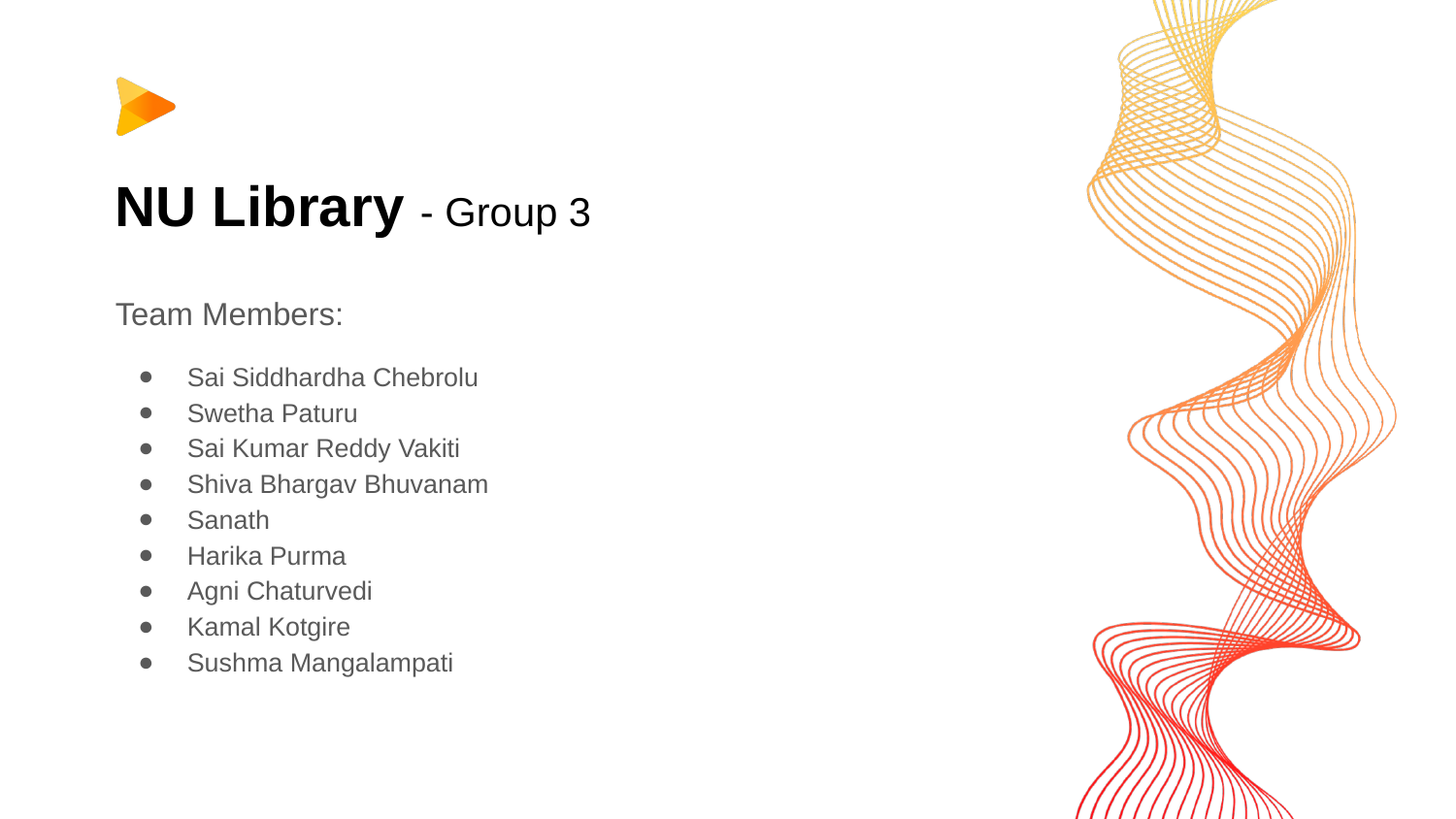

# NU Library - Group 3
Team Members:
Sai Siddhardha Chebrolu
Swetha Paturu
Sai Kumar Reddy Vakiti
Shiva Bhargav Bhuvanam
Sanath
Harika Purma
Agni Chaturvedi
Kamal Kotgire
Sushma Mangalampati